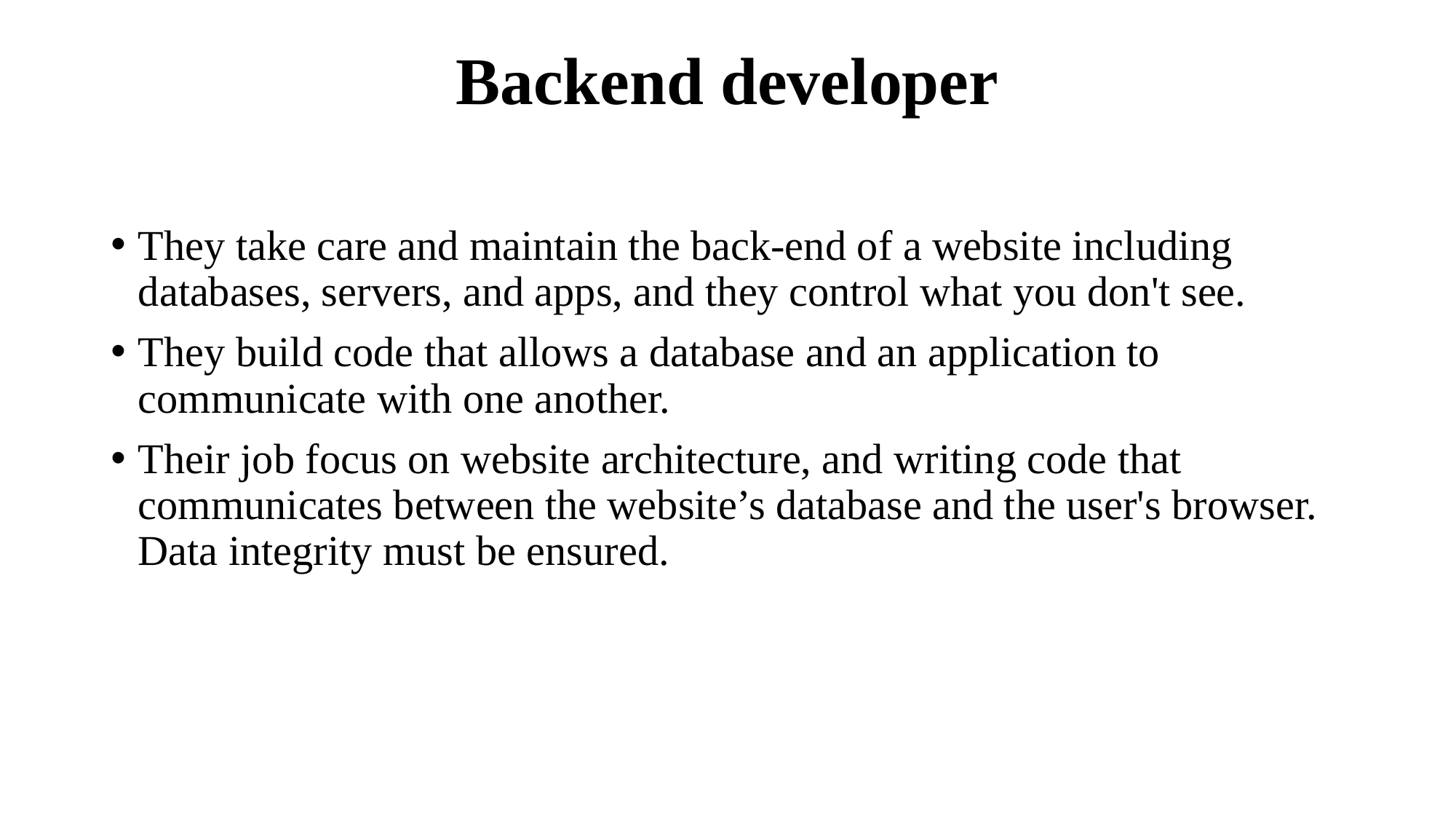

# Backend developer
They take care and maintain the back-end of a website including databases, servers, and apps, and they control what you don't see.
They build code that allows a database and an application to communicate with one another.
Their job focus on website architecture, and writing code that communicates between the website’s database and the user's browser. Data integrity must be ensured.